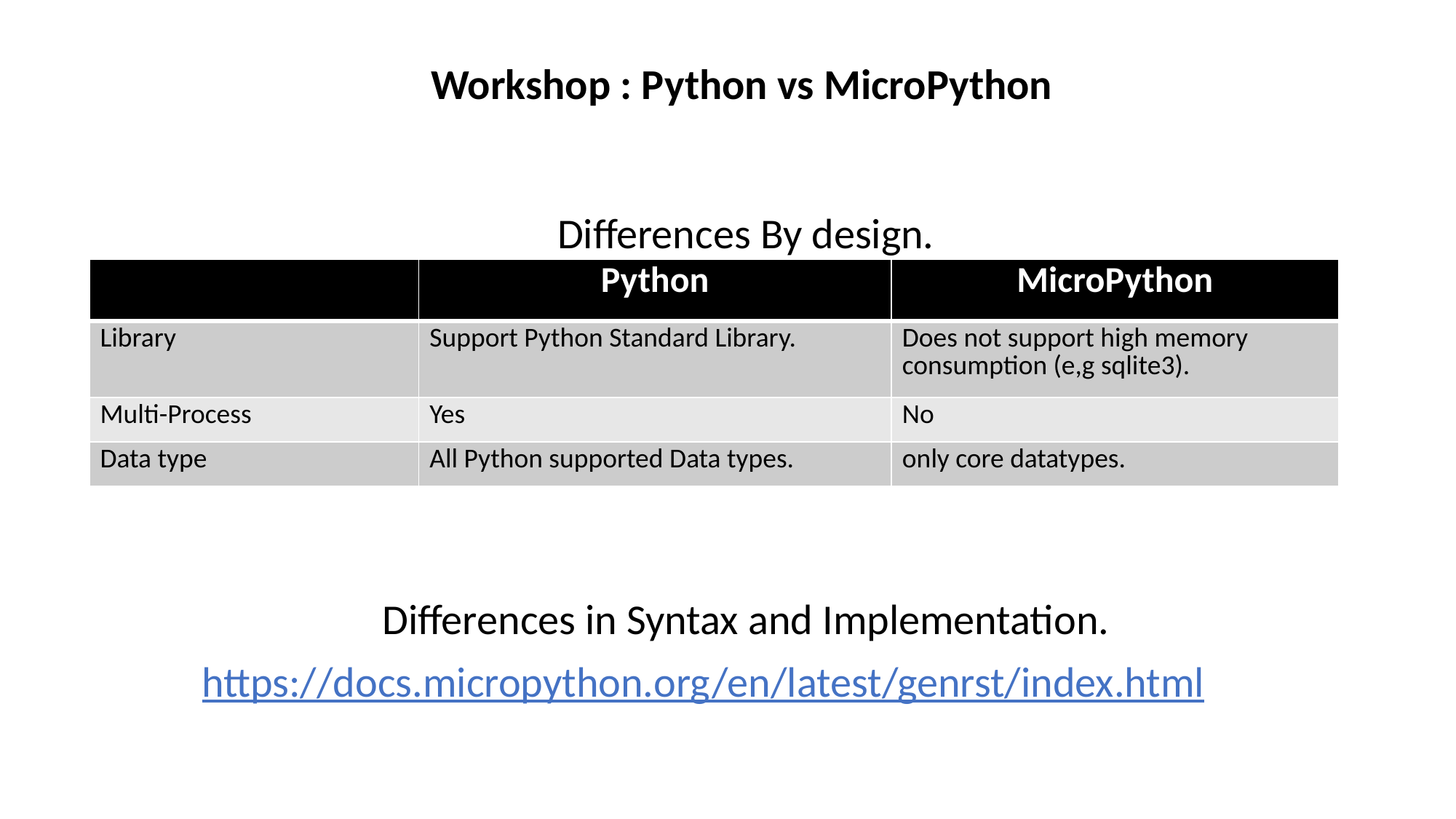

Workshop : Python vs MicroPython
Differences By design.
|  | Python | MicroPython |
| --- | --- | --- |
| Library | Support Python Standard Library. | Does not support high memory consumption (e,g sqlite3). |
| Multi-Process | Yes | No |
| Data type | All Python supported Data types. | only core datatypes. |
Differences in Syntax and Implementation.
https://docs.micropython.org/en/latest/genrst/index.html